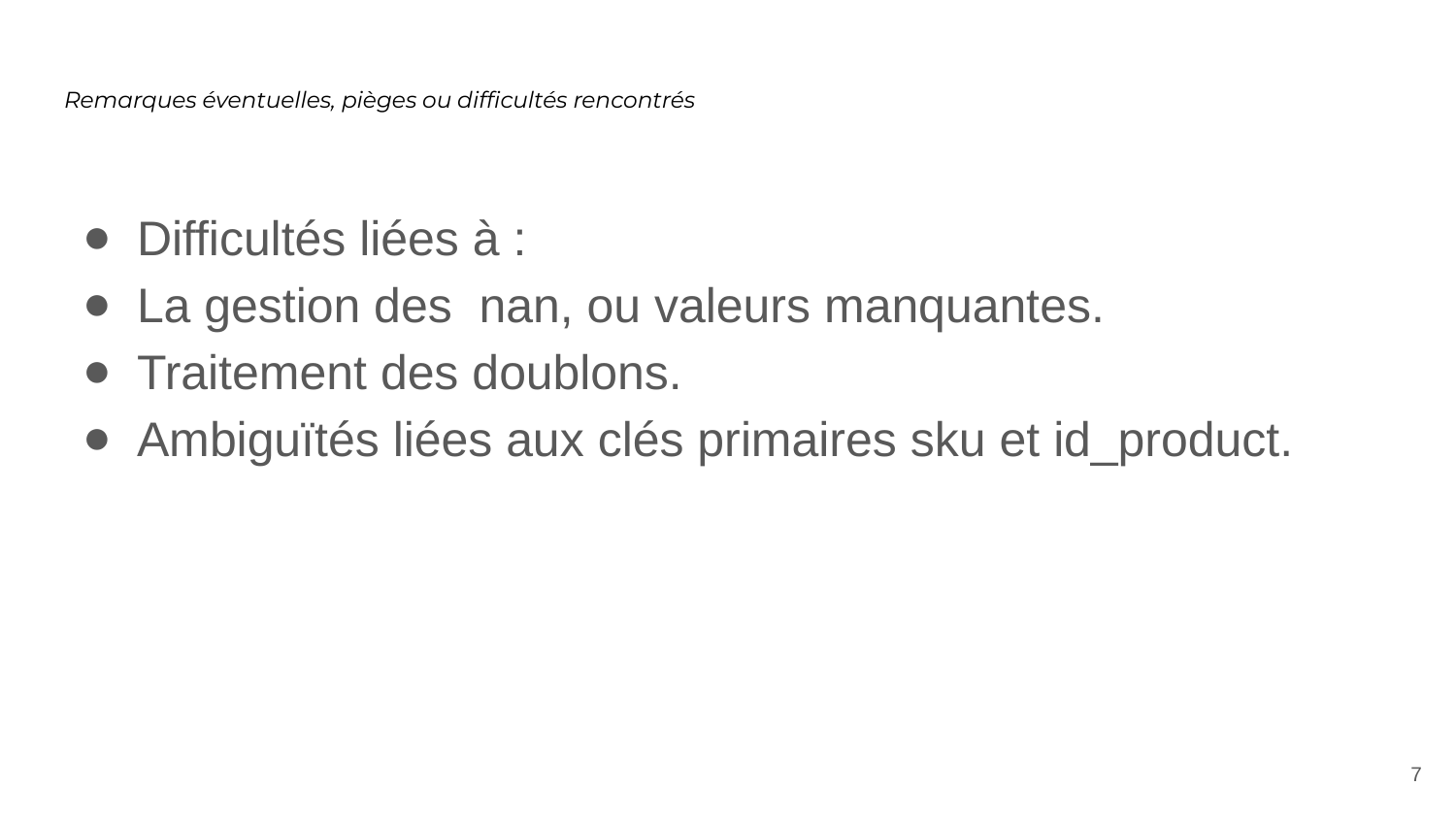

# Remarques éventuelles, pièges ou difficultés rencontrés
Difficultés liées à :
La gestion des  nan, ou valeurs manquantes.
Traitement des doublons.
Ambiguïtés liées aux clés primaires sku et id_product.
7